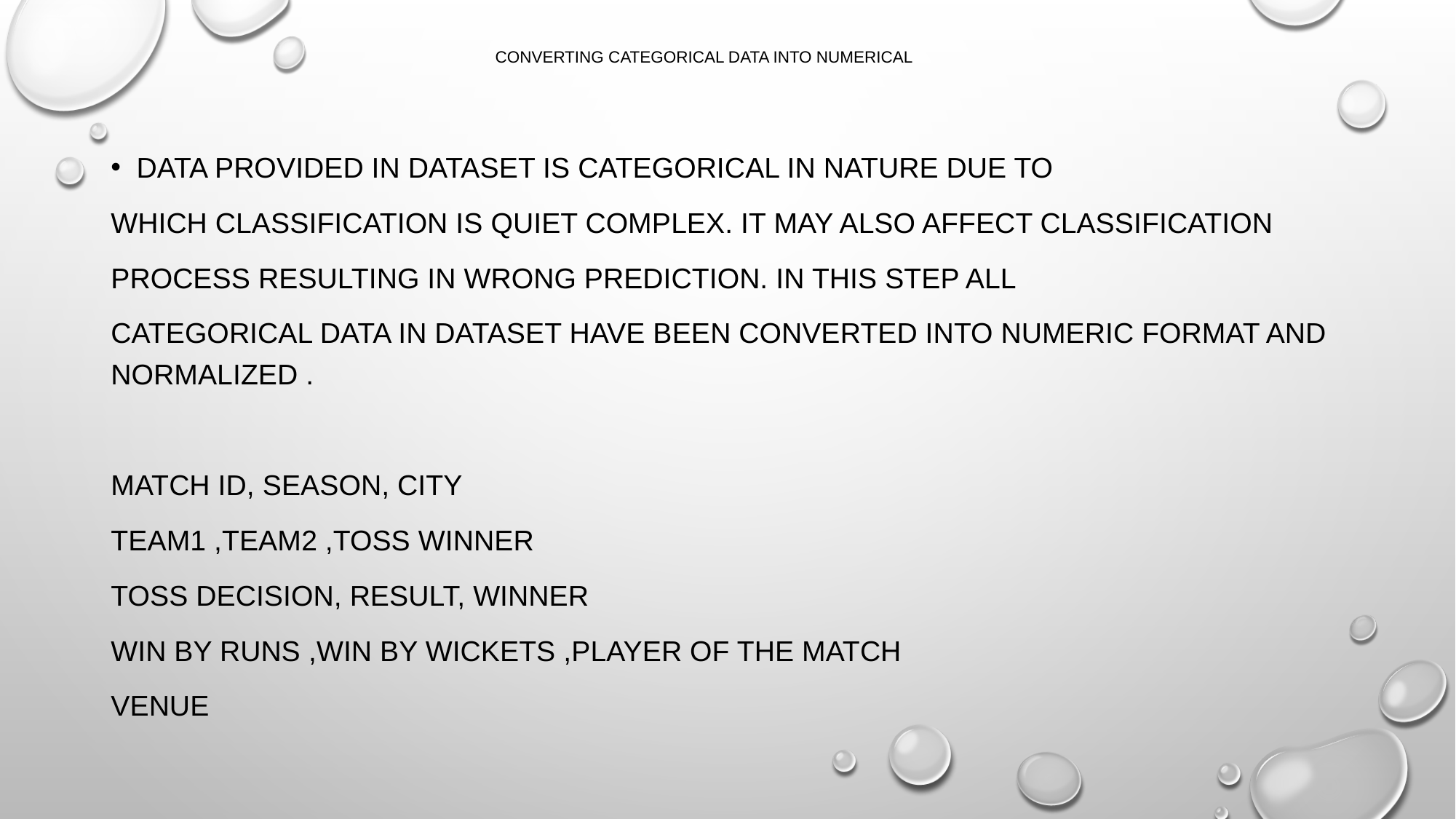

# Converting Categorical Data into Numerical
Data provided in dataset is categorical in nature due to
which classification is quiet complex. It may also affect classification
process resulting in wrong prediction. In this step all
categorical data in dataset have been converted into numeric format and normalized .

Match ID, Season, City
Team1 ,Team2 ,Toss Winner
Toss Decision, Result, Winner
Win By Runs ,Win By Wickets ,Player of the Match
Venue